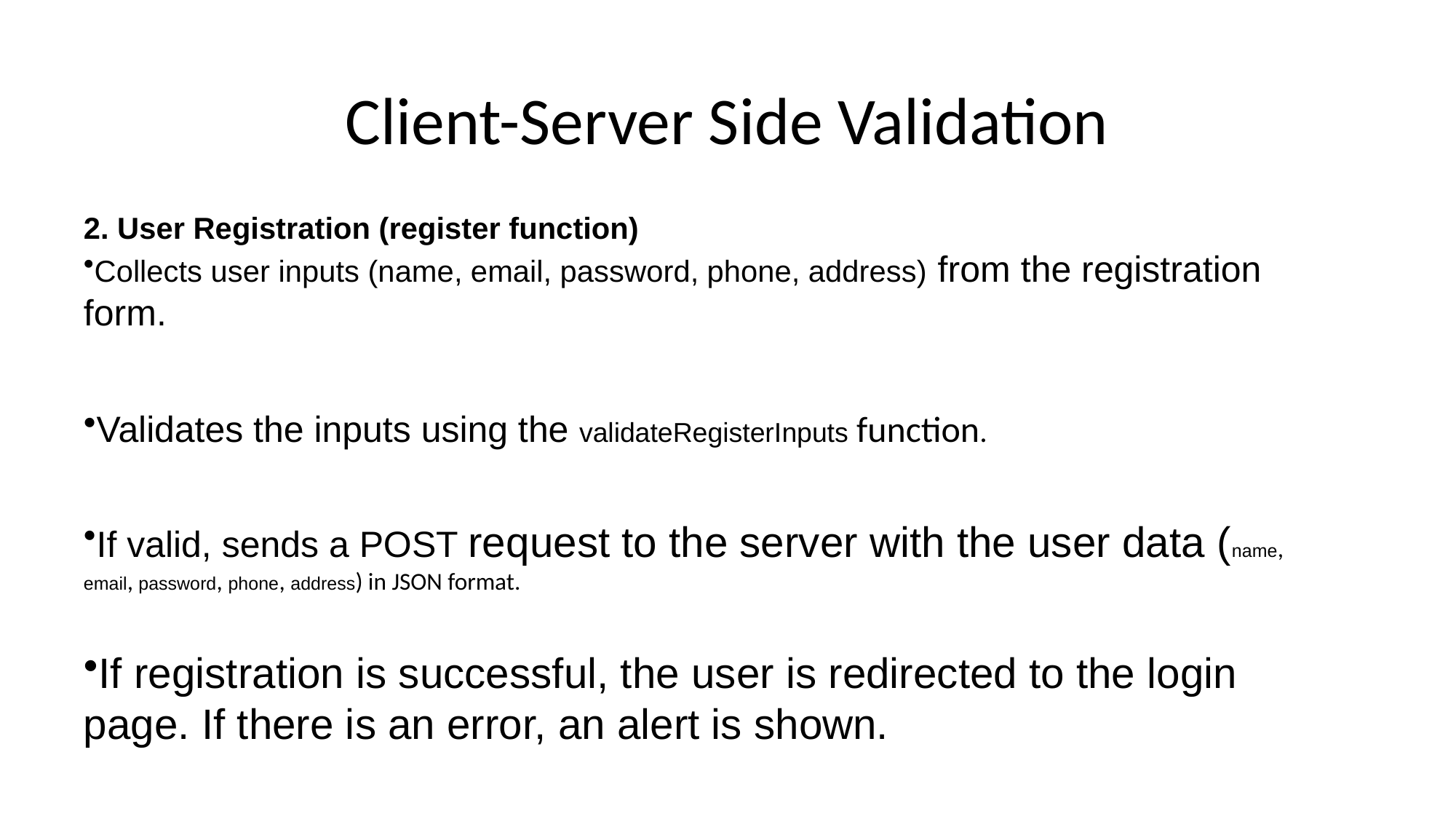

# Client-Server Side Validation
2. User Registration (register function)
Collects user inputs (name, email, password, phone, address) from the registration form.

Validates the inputs using the validateRegisterInputs function.

If valid, sends a POST request to the server with the user data (name, email, password, phone, address) in JSON format.

If registration is successful, the user is redirected to the login page. If there is an error, an alert is shown.